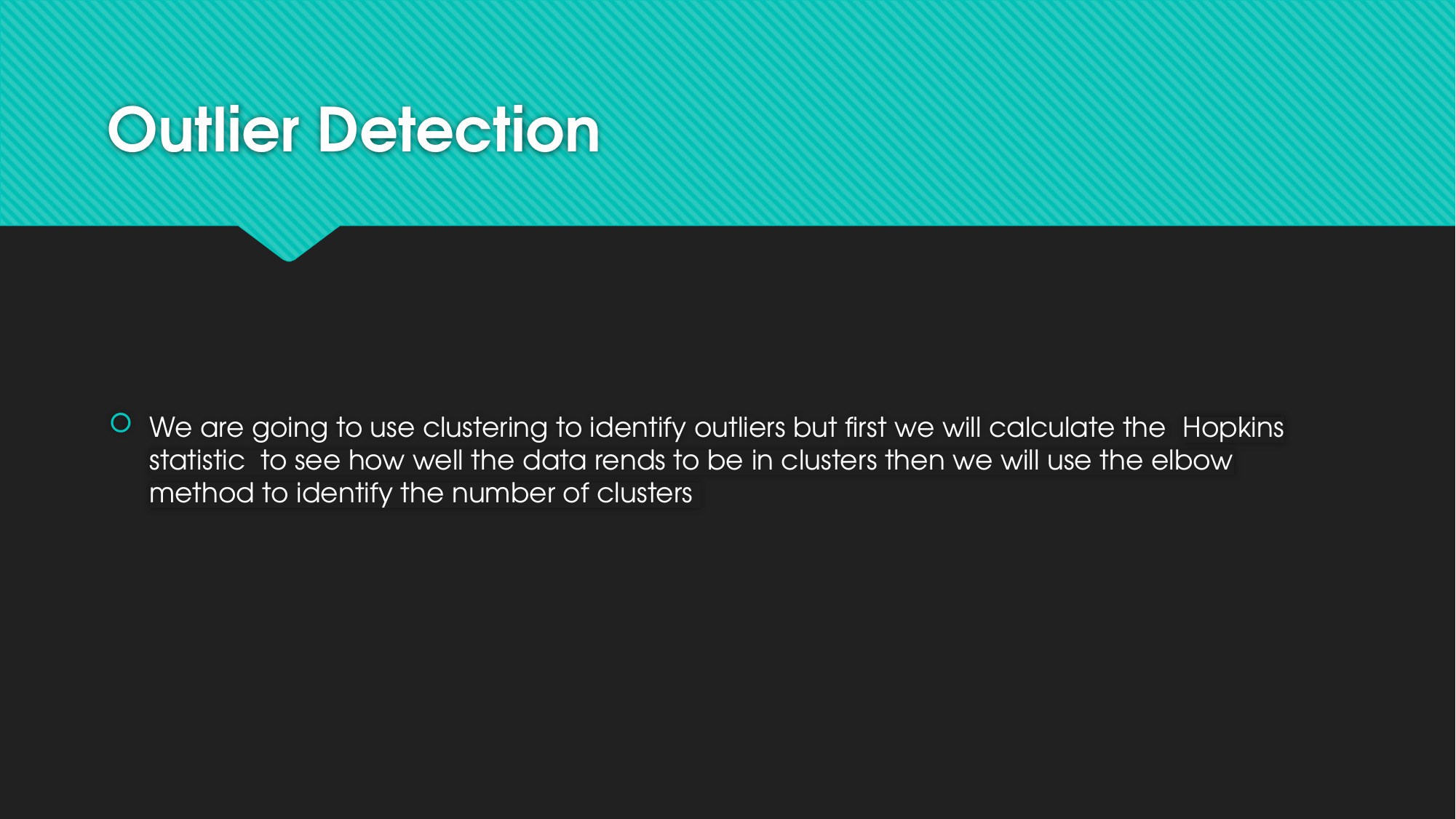

# Outlier Detection
We are going to use clustering to identify outliers but first we will calculate the  Hopkins statistic  to see how well the data rends to be in clusters then we will use the elbow method to identify the number of clusters